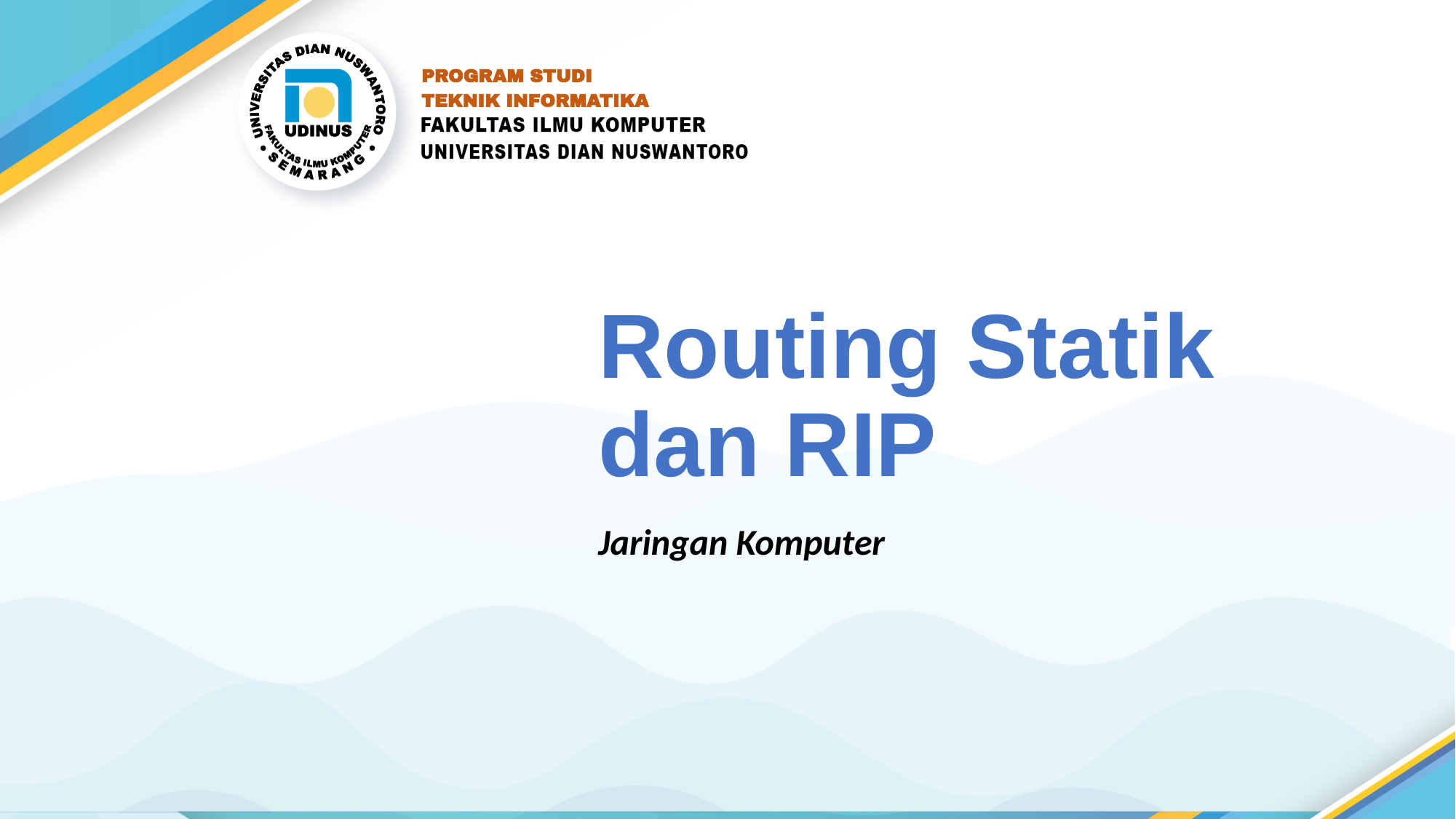

PROGRAM STUDI
TEKNIK INFORMATIKA
# Routing Statik dan RIP
Jaringan Komputer